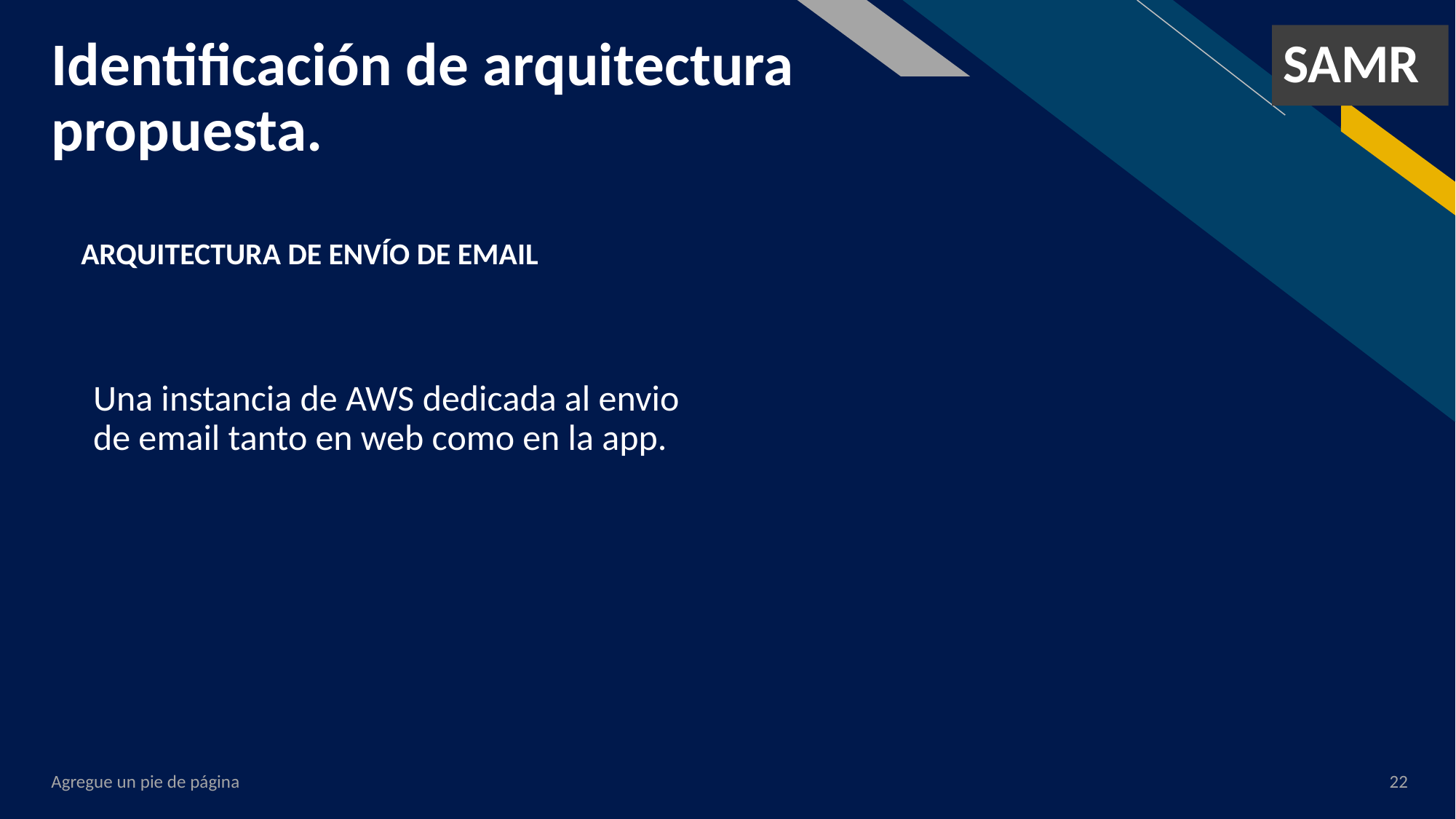

SAMR
# Identificación de arquitectura propuesta.
ARQUITECTURA DE ENVÍO DE EMAIL
Una instancia de AWS dedicada al envio de email tanto en web como en la app.
Agregue un pie de página
22